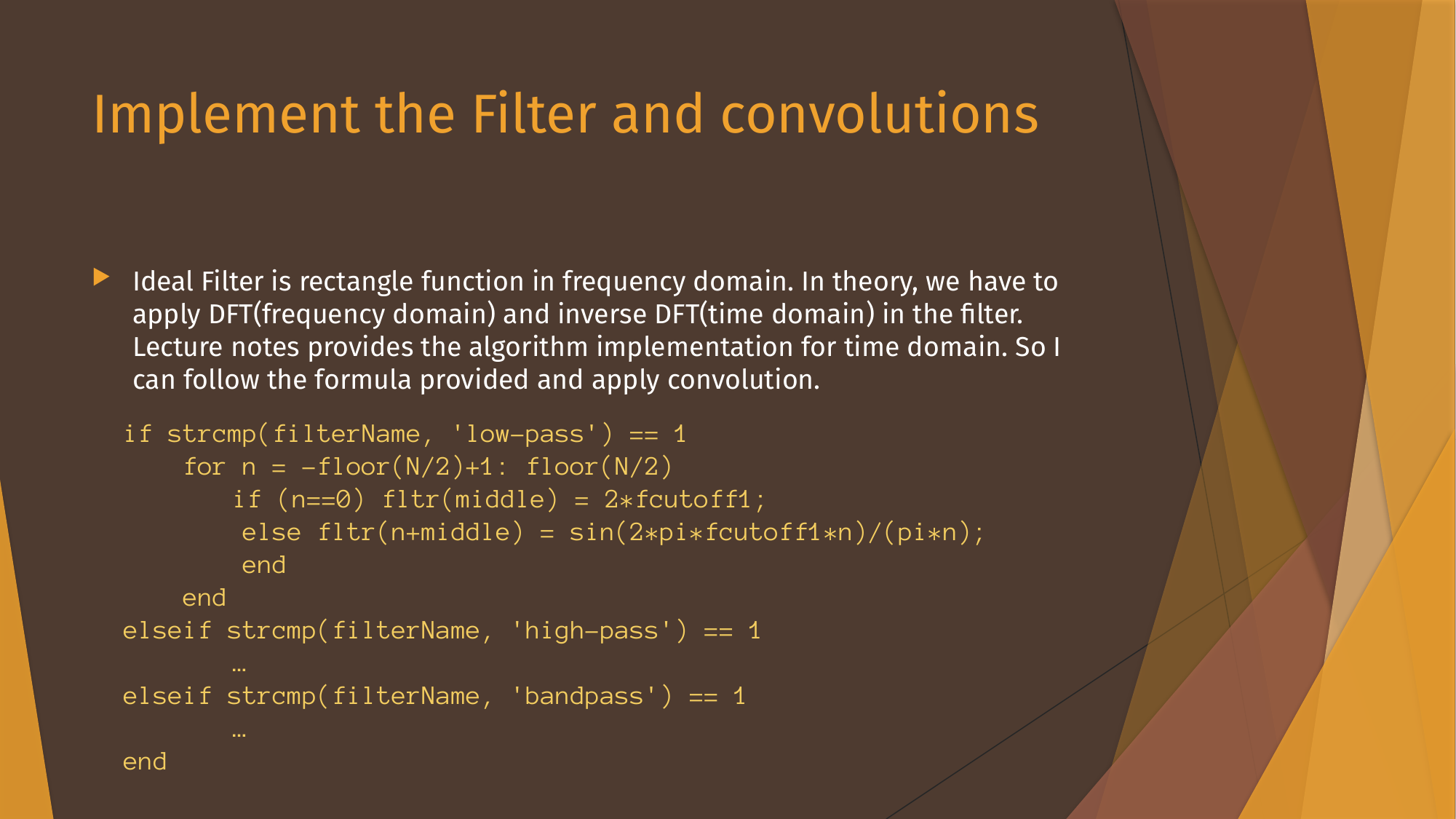

# Implement the Filter and convolutions
Ideal Filter is rectangle function in frequency domain. In theory, we have to apply DFT(frequency domain) and inverse DFT(time domain) in the filter. Lecture notes provides the algorithm implementation for time domain. So I can follow the formula provided and apply convolution.

if strcmp(filterName, 'low-pass') == 1
    for n = -floor(N/2)+1: floor(N/2)
	if (n==0) fltr(middle) = 2*fcutoff1;
        else fltr(n+middle) = sin(2*pi*fcutoff1*n)/(pi*n);
        end
    end
elseif strcmp(filterName, 'high-pass') == 1
	…
elseif strcmp(filterName, 'bandpass') == 1
	…
end